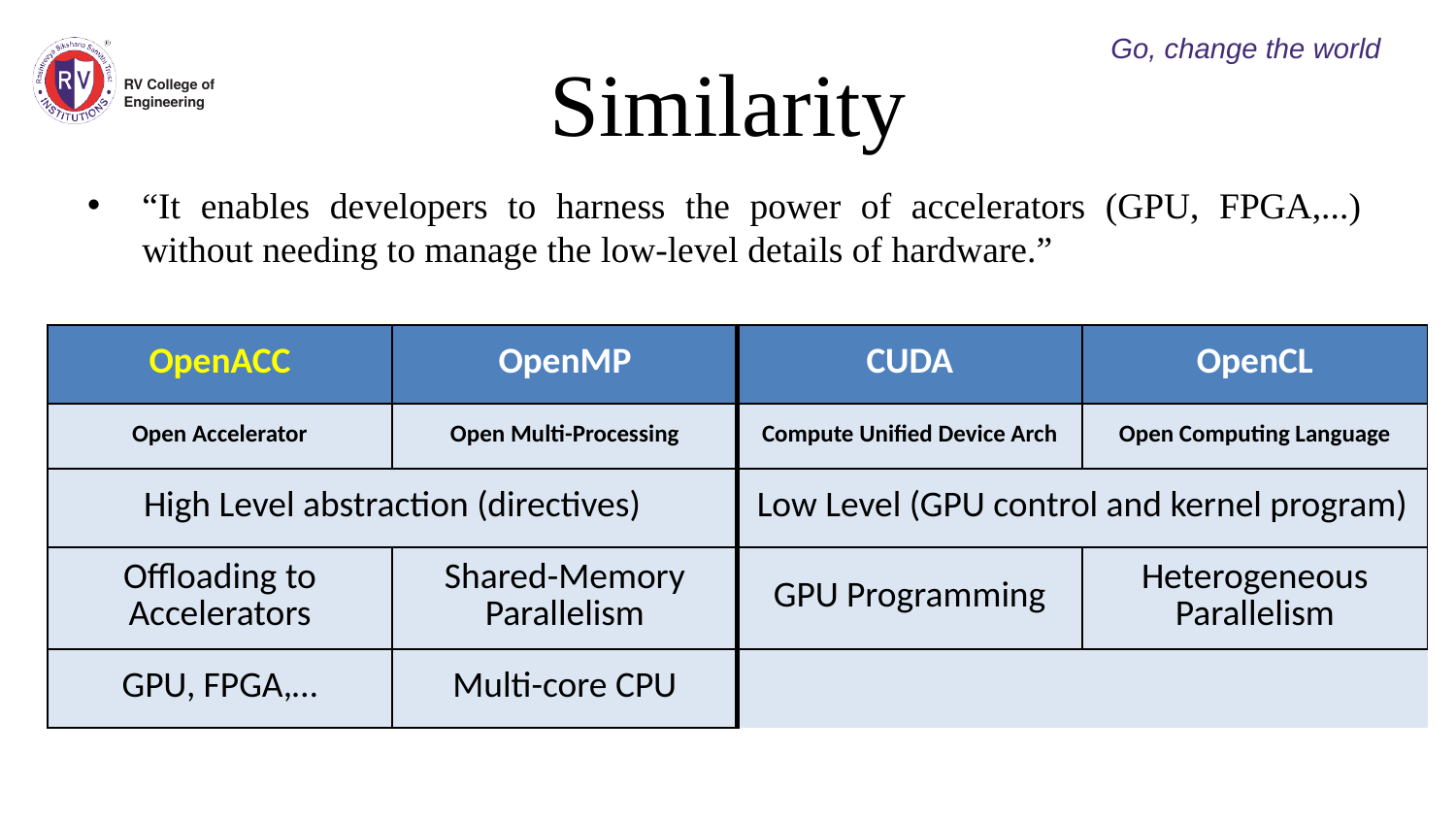

Go, change the world
# Similarity

RV College of
Engineering

“It enables developers to harness the power of accelerators (GPU, FPGA,...) without needing to manage the low-level details of hardware.”

| OpenACC | OpenMP | CUDA | OpenCL |
| --- | --- | --- | --- |
| Open Accelerator | Open Multi-Processing | Compute Unified Device Arch | Open Computing Language |
| High Level abstraction (directives) |  | Low Level (GPU control and kernel program) |  |
| Offloading to Accelerators | Shared-Memory Parallelism | GPU Programming | Heterogeneous Parallelism |
| GPU, FPGA,… | Multi-core CPU |  |  |